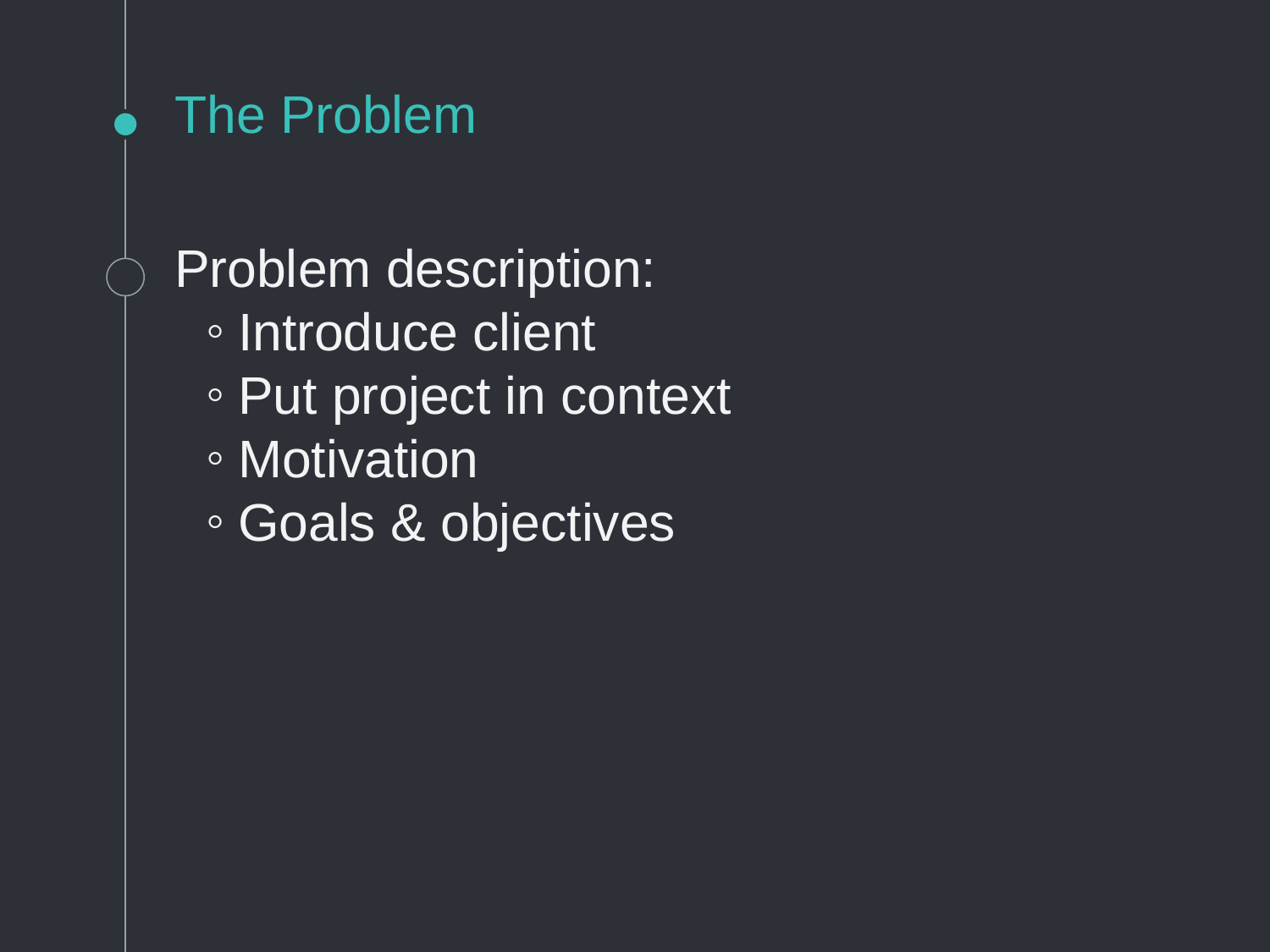

# The Problem
Problem description:
Introduce client
Put project in context
Motivation
Goals & objectives